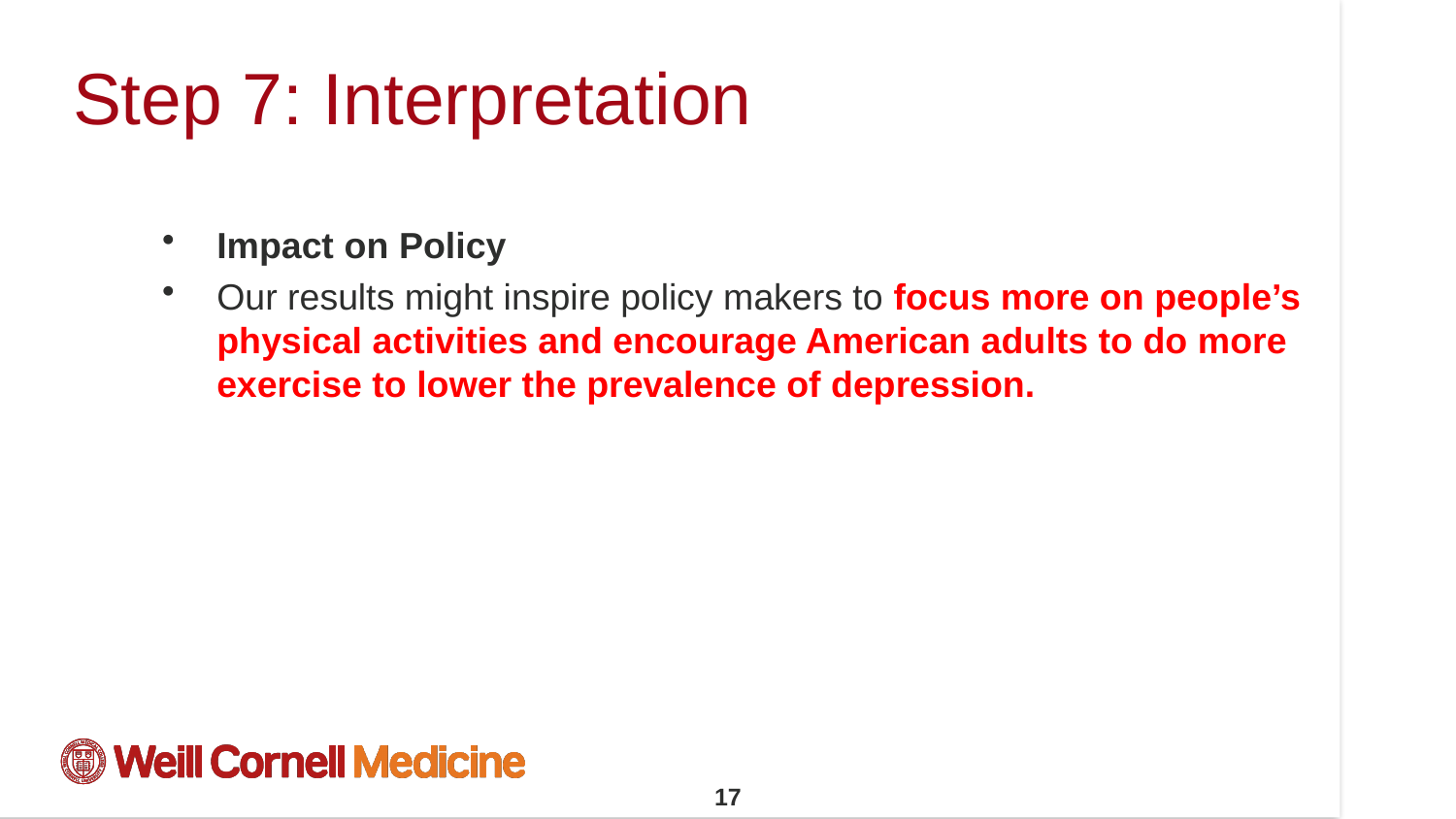

# Step 7: Interpretation
Impact on Policy
Our results might inspire policy makers to focus more on people’s physical activities and encourage American adults to do more exercise to lower the prevalence of depression.